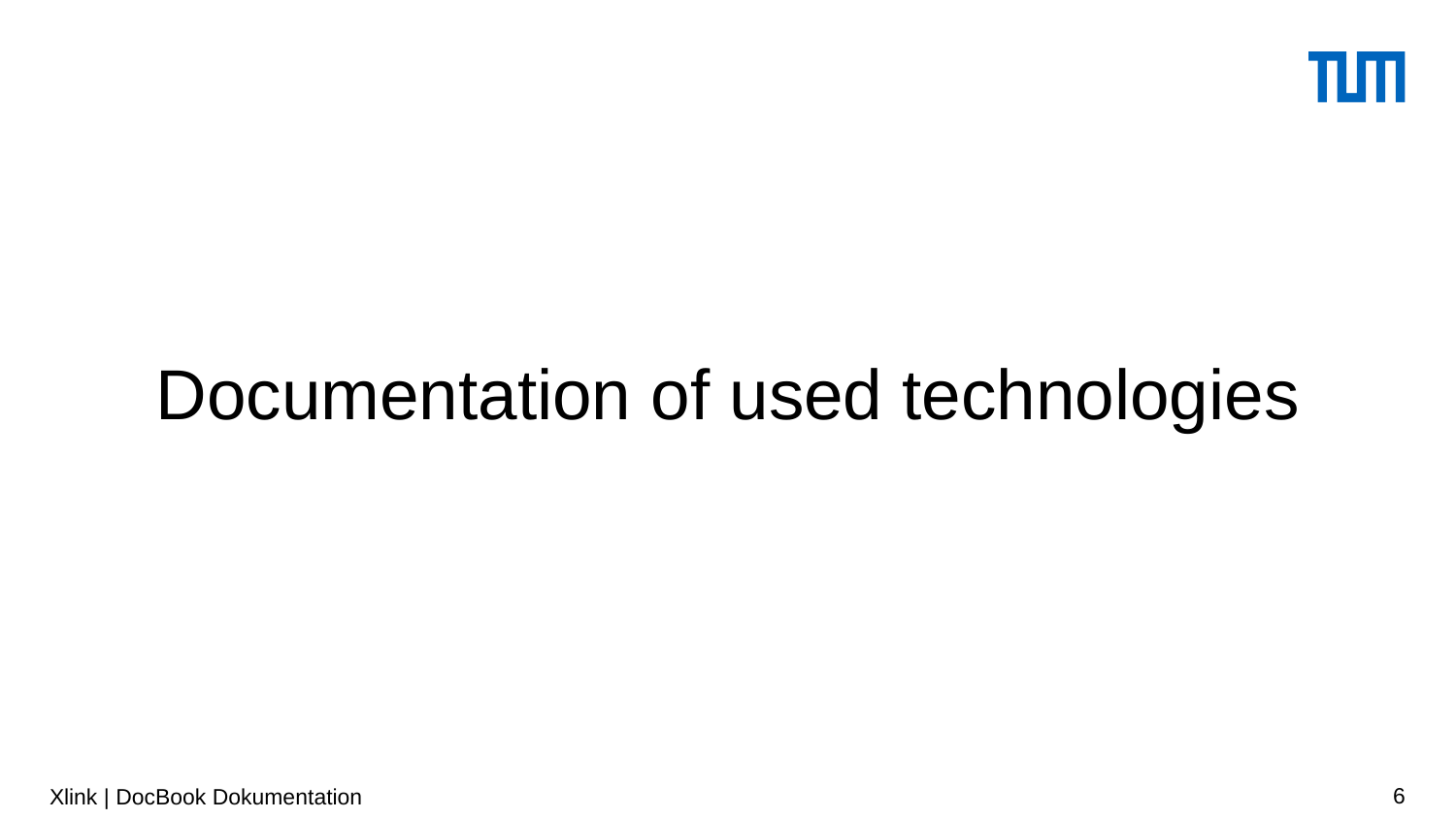

# Documentation of used technologies
Xlink | DocBook Dokumentation
6